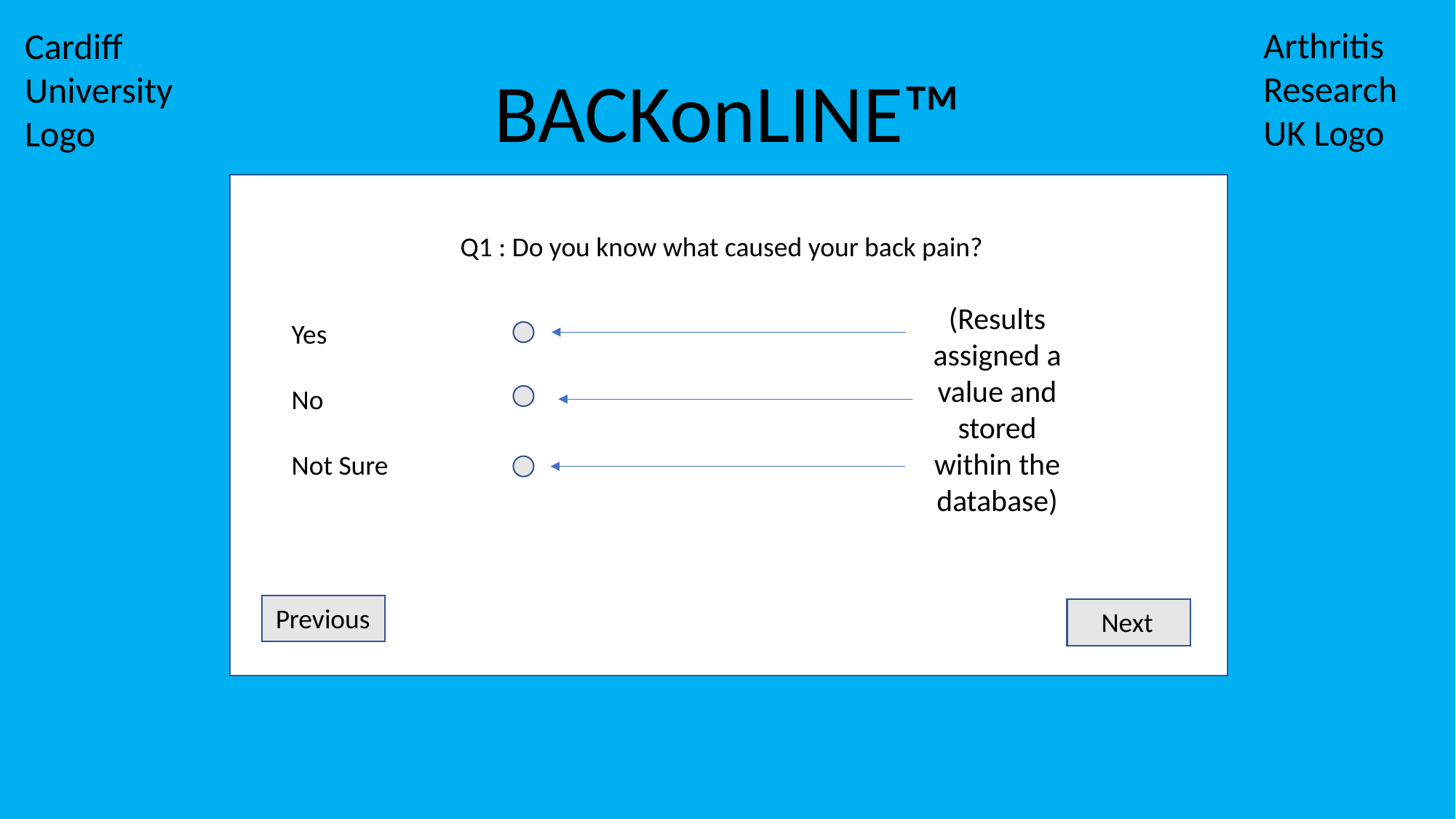

Arthritis Research UK Logo
Cardiff University Logo
BACKonLINE™

Q1 : Do you know what caused your back pain?
(Results assigned a value and stored within the database)
Yes

No

Not Sure

Previous

Next